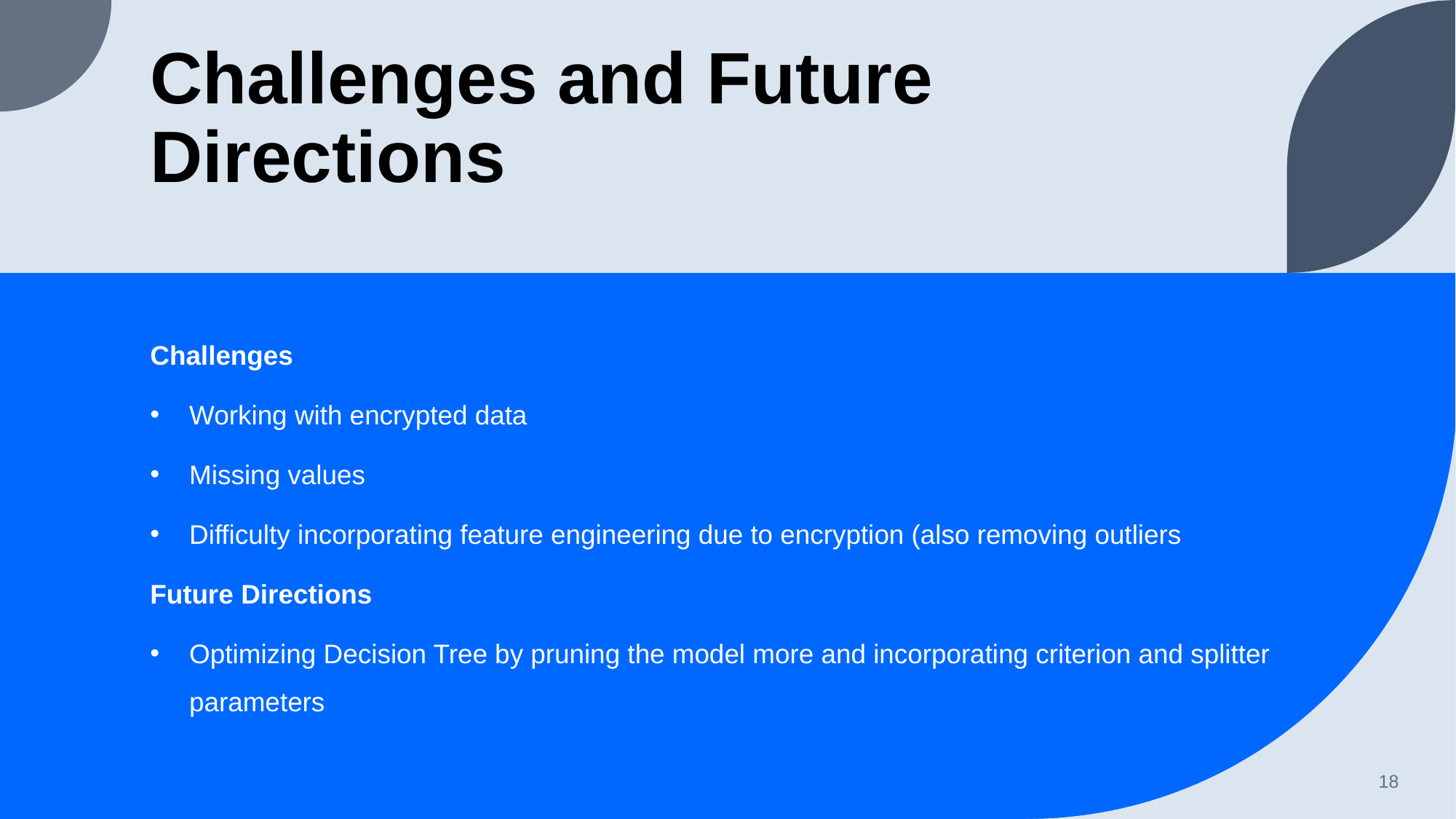

# Challenges and Future Directions
Challenges
Working with encrypted data
Missing values
Difficulty incorporating feature engineering due to encryption (also removing outliers
Future Directions
Optimizing Decision Tree by pruning the model more and incorporating criterion and splitter parameters
18